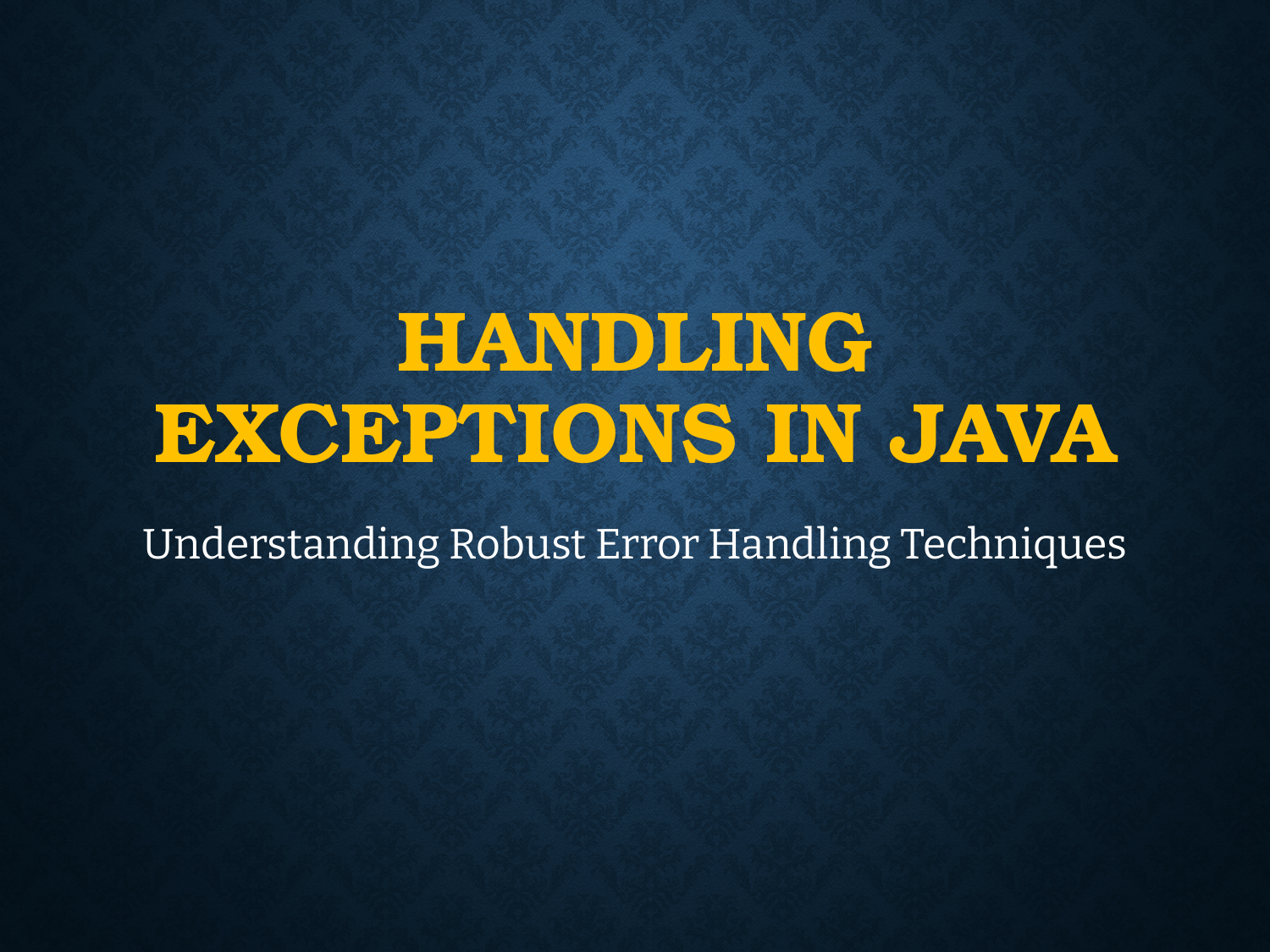

# Handling Exceptions in Java
Understanding Robust Error Handling Techniques